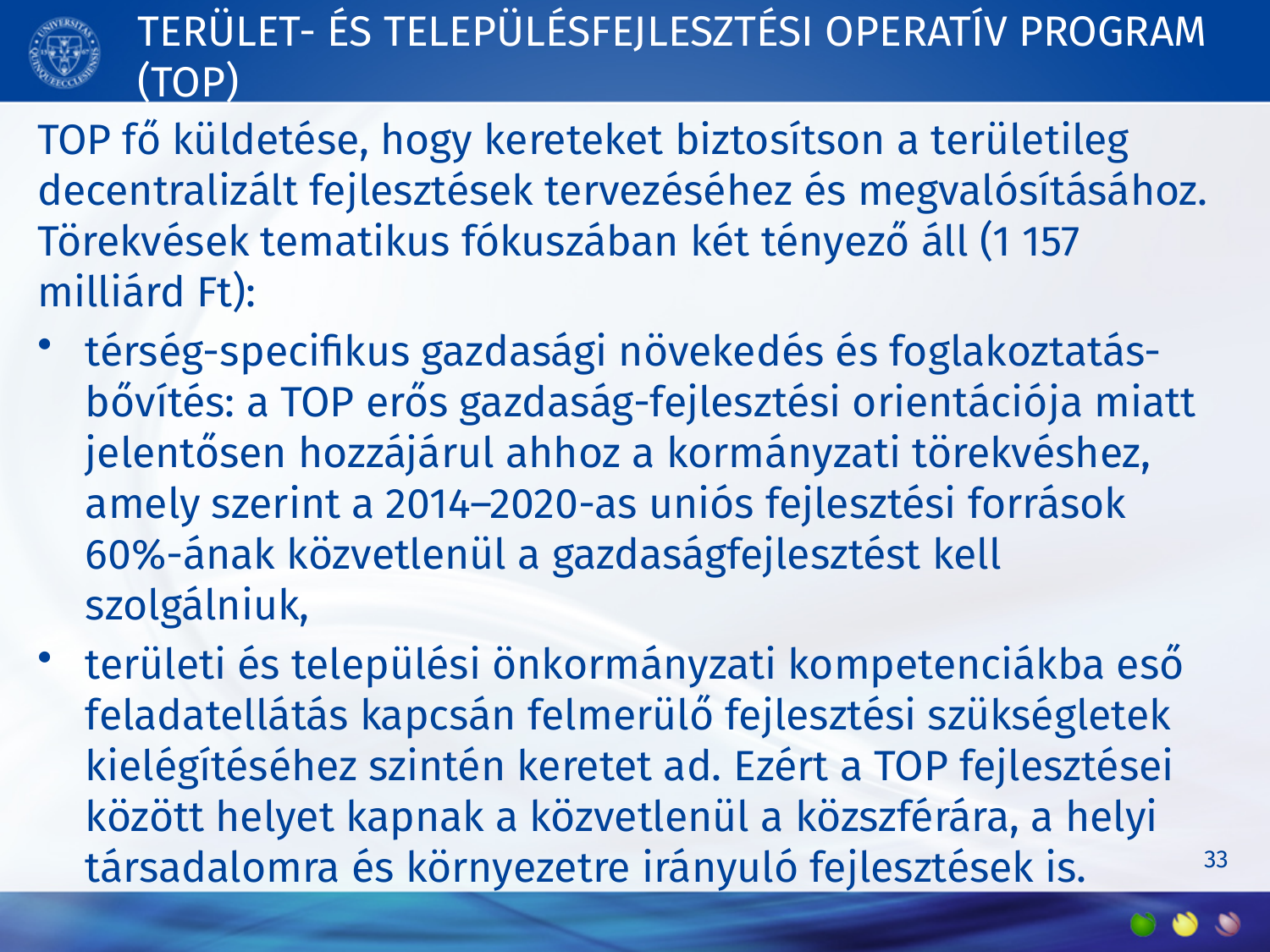

# TERÜLET- ÉS TELEPÜLÉSFEJLESZTÉSI OPERATÍV PROGRAM (TOP)
TOP fő küldetése, hogy kereteket biztosítson a területileg decentralizált fejlesztések tervezéséhez és megvalósításához. Törekvések tematikus fókuszában két tényező áll (1 157 milliárd Ft):
térség-specifikus gazdasági növekedés és foglakoztatás-bővítés: a TOP erős gazdaság-fejlesztési orientációja miatt jelentősen hozzájárul ahhoz a kormányzati törekvéshez, amely szerint a 2014–2020-as uniós fejlesztési források 60%-ának közvetlenül a gazdaságfejlesztést kell szolgálniuk,
területi és települési önkormányzati kompetenciákba eső feladatellátás kapcsán felmerülő fejlesztési szükségletek kielégítéséhez szintén keretet ad. Ezért a TOP fejlesztései között helyet kapnak a közvetlenül a közszférára, a helyi társadalomra és környezetre irányuló fejlesztések is.
33